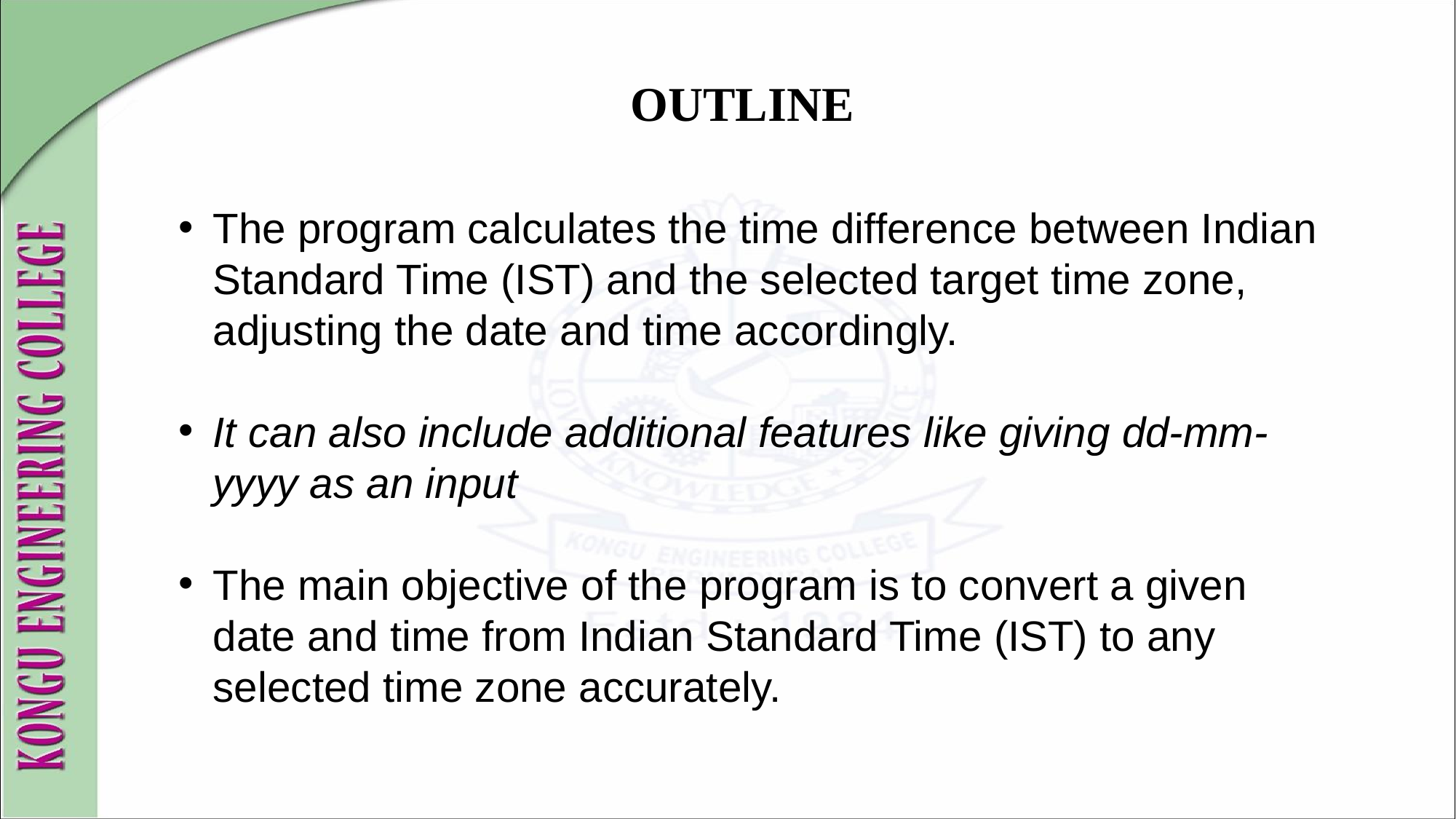

OUTLINE
The program calculates the time difference between Indian Standard Time (IST) and the selected target time zone, adjusting the date and time accordingly.

It can also include additional features like giving dd-mm-yyyy as an input

The main objective of the program is to convert a given date and time from Indian Standard Time (IST) to any selected time zone accurately.